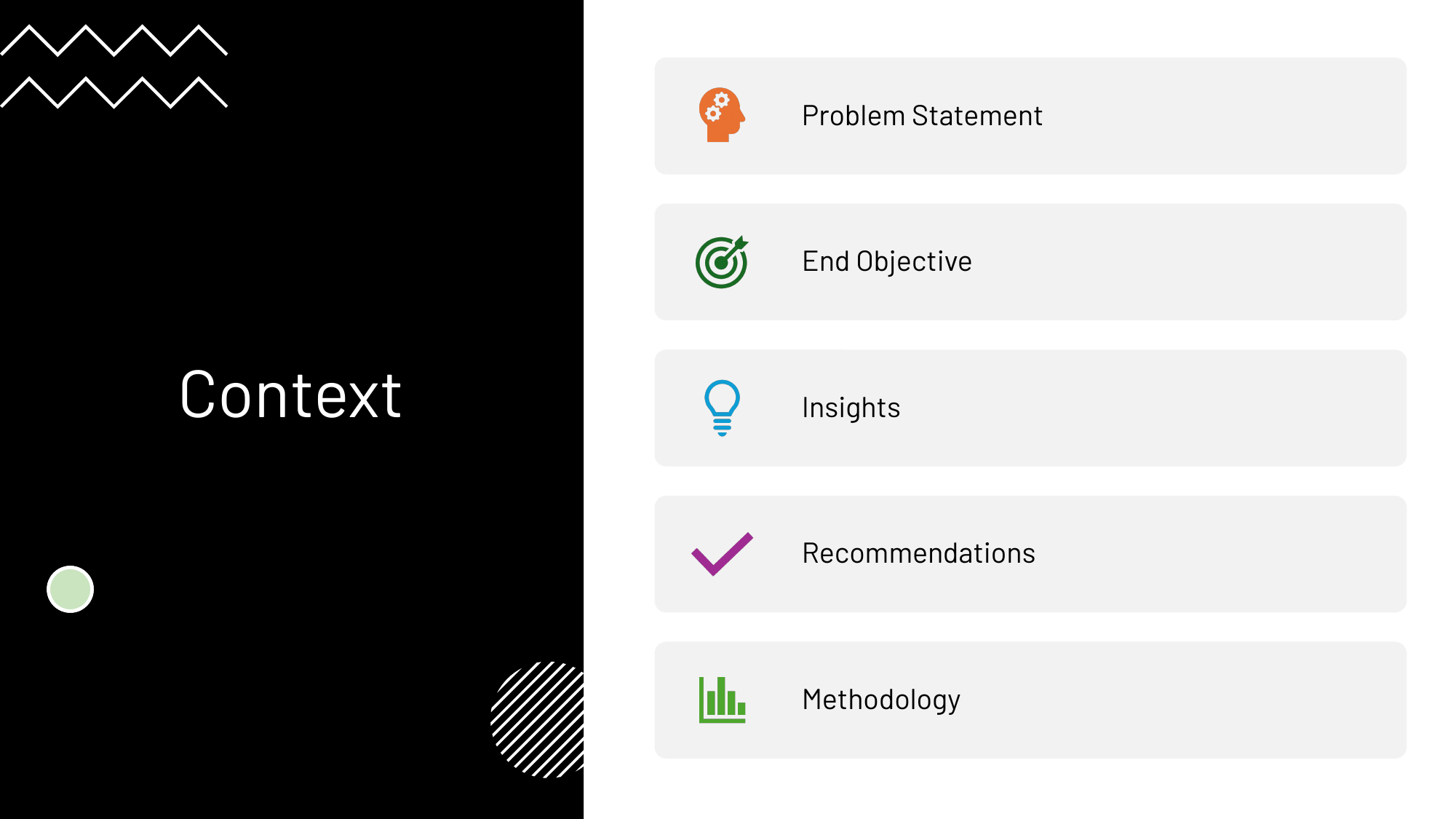

Problem Statement
End Objective
Insights
Recommendations
Methodology
# Context